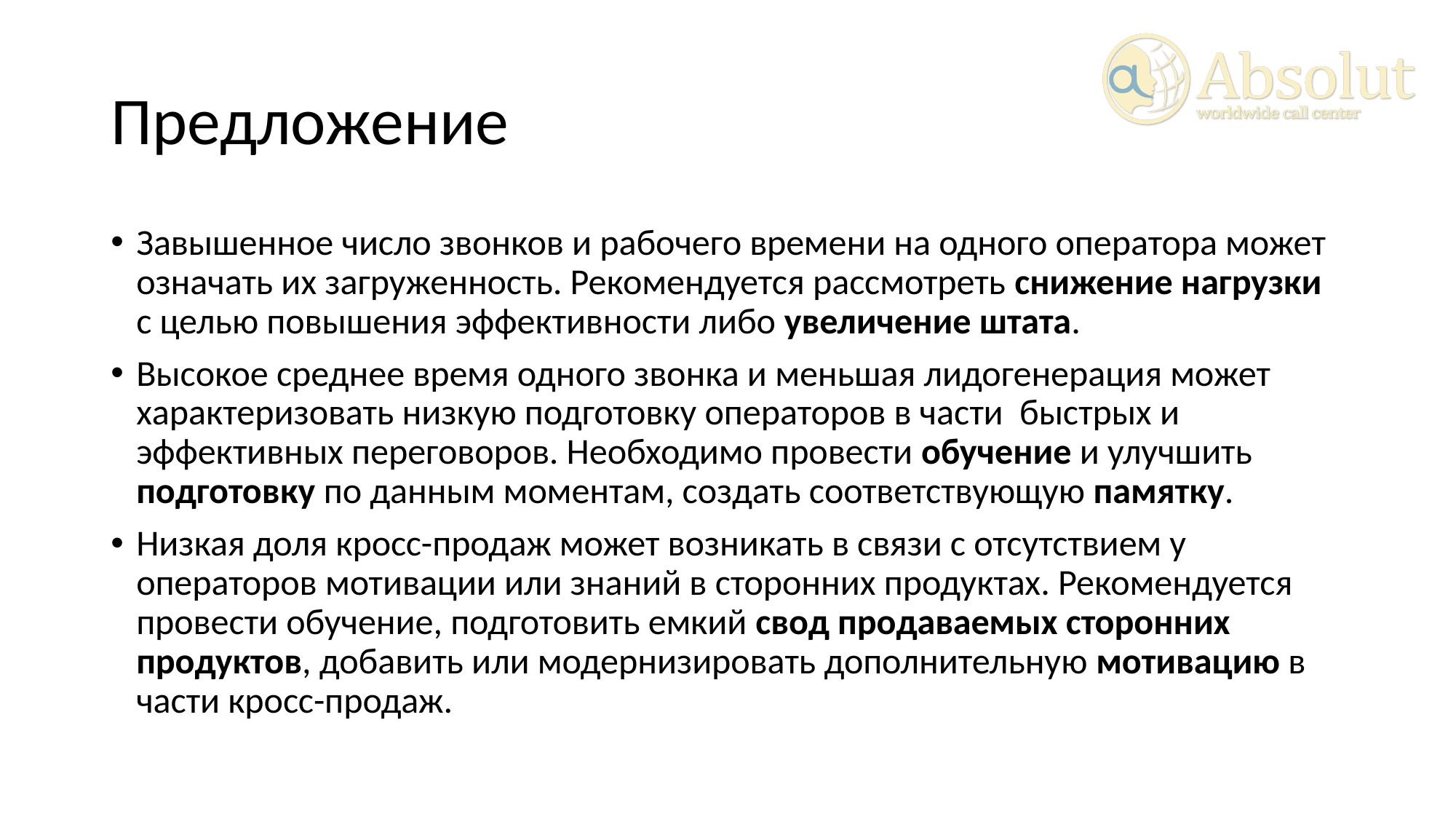

# Предложение
Завышенное число звонков и рабочего времени на одного оператора может означать их загруженность. Рекомендуется рассмотреть снижение нагрузки с целью повышения эффективности либо увеличение штата.
Высокое среднее время одного звонка и меньшая лидогенерация может характеризовать низкую подготовку операторов в части  быстрых и эффективных переговоров. Необходимо провести обучение и улучшить подготовку по данным моментам, создать соответствующую памятку.
Низкая доля кросс-продаж может возникать в связи с отсутствием у операторов мотивации или знаний в сторонних продуктах. Рекомендуется провести обучение, подготовить емкий свод продаваемых сторонних продуктов, добавить или модернизировать дополнительную мотивацию в части кросс-продаж.